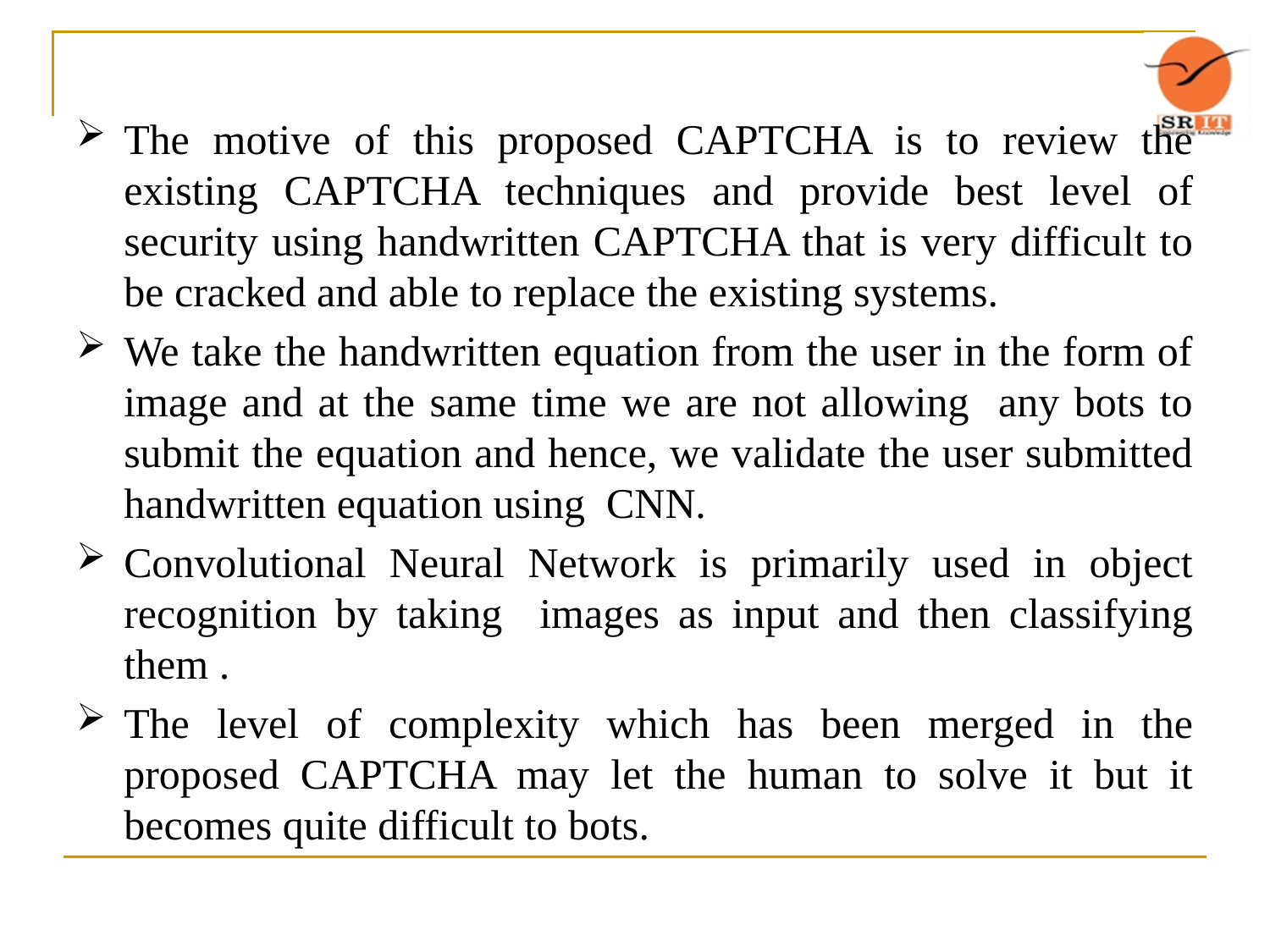

The motive of this proposed CAPTCHA is to review the existing CAPTCHA techniques and provide best level of security using handwritten CAPTCHA that is very difficult to be cracked and able to replace the existing systems.
We take the handwritten equation from the user in the form of image and at the same time we are not allowing  any bots to submit the equation and hence, we validate the user submitted handwritten equation using  CNN.
Convolutional Neural Network is primarily used in object recognition by taking  images as input and then classifying them .
The level of complexity which has been merged in the proposed CAPTCHA may let the human to solve it but it becomes quite difficult to bots.